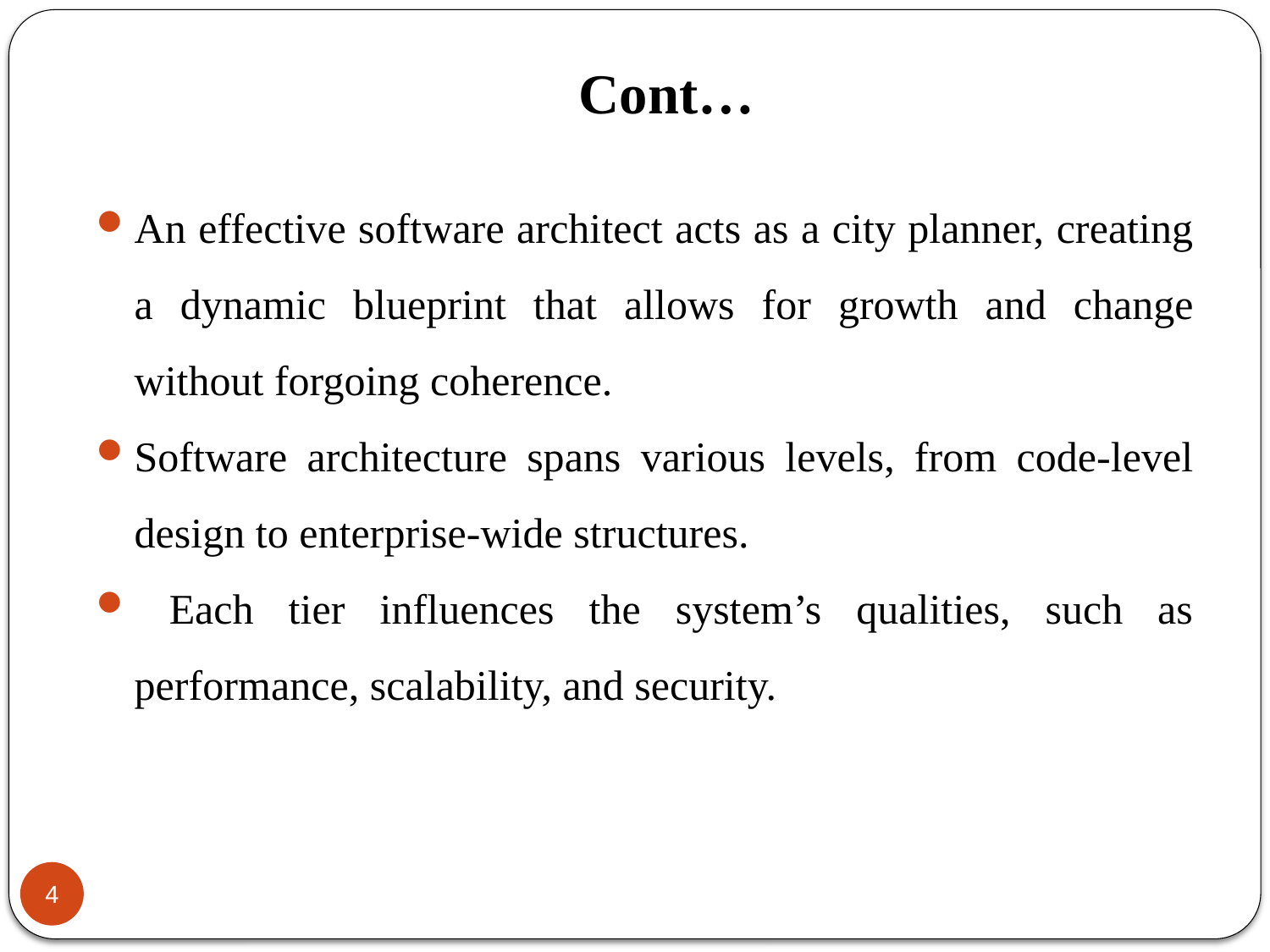

# Cont…
An effective software architect acts as a city planner, creating a dynamic blueprint that allows for growth and change without forgoing coherence.
Software architecture spans various levels, from code-level design to enterprise-wide structures.
 Each tier influences the system’s qualities, such as performance, scalability, and security.

4